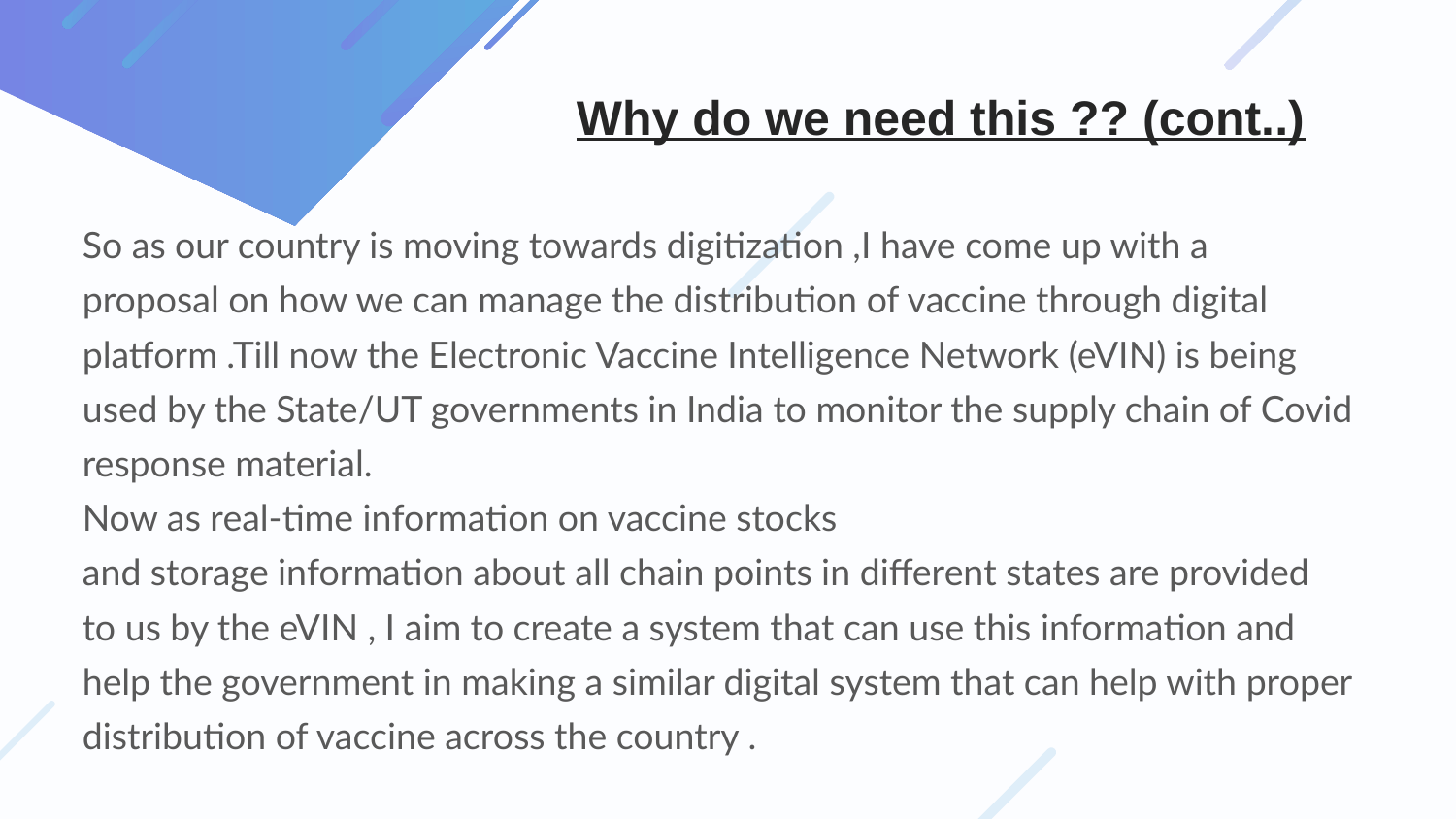

# Why do we need this ?? (cont..)
So as our country is moving towards digitization ,I have come up with a
proposal on how we can manage the distribution of vaccine through digital
platform .Till now the Electronic Vaccine Intelligence Network (eVIN) is being used by the State/UT governments in India to monitor the supply chain of Covid response material.
Now as real-time information on vaccine stocks
and storage information about all chain points in different states are provided
to us by the eVIN , I aim to create a system that can use this information and
help the government in making a similar digital system that can help with proper
distribution of vaccine across the country .